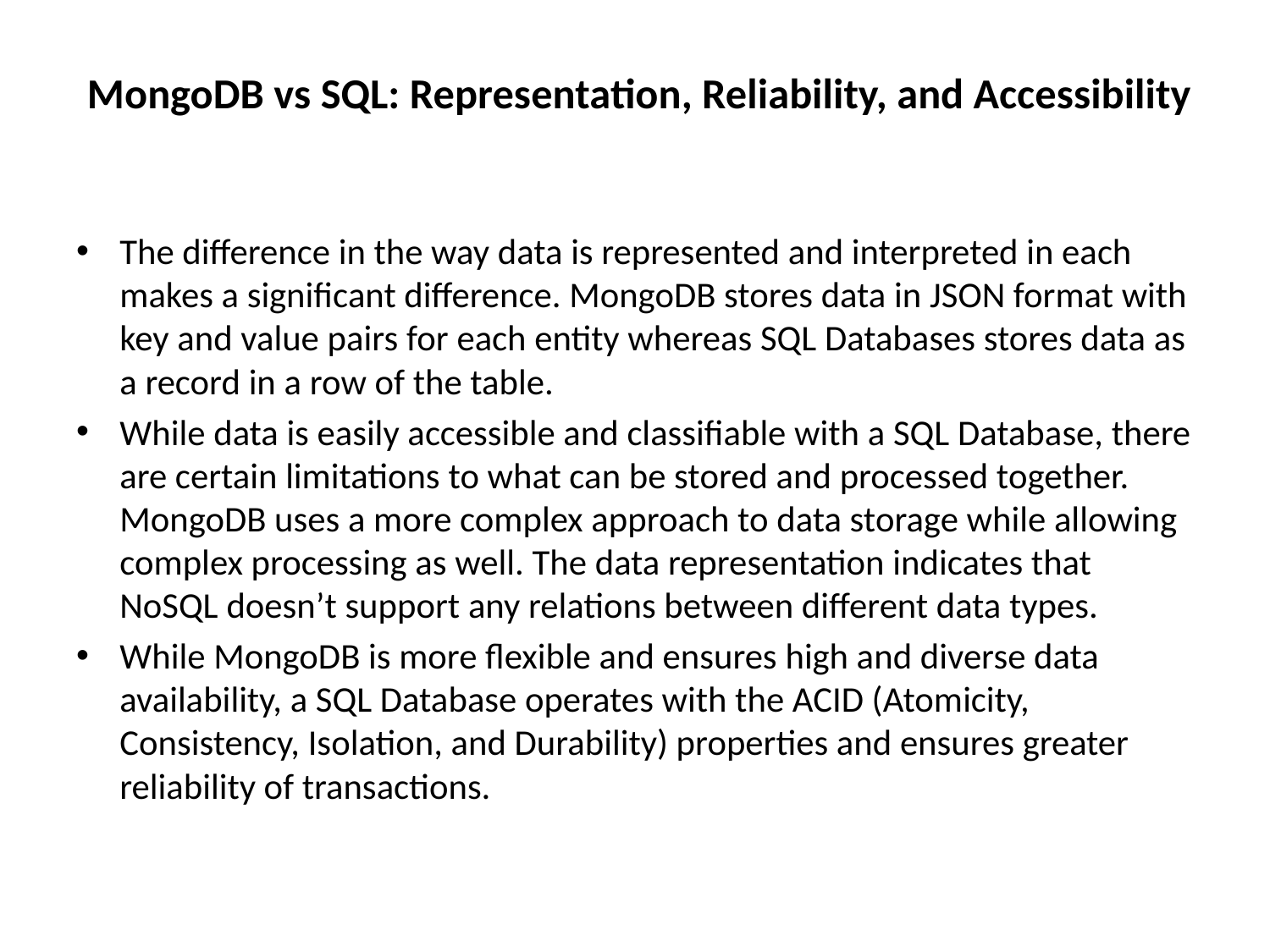

# MongoDB vs SQL: Representation, Reliability, and Accessibility
The difference in the way data is represented and interpreted in each makes a significant difference. MongoDB stores data in JSON format with key and value pairs for each entity whereas SQL Databases stores data as a record in a row of the table.
While data is easily accessible and classifiable with a SQL Database, there are certain limitations to what can be stored and processed together. MongoDB uses a more complex approach to data storage while allowing complex processing as well. The data representation indicates that NoSQL doesn’t support any relations between different data types.
While MongoDB is more flexible and ensures high and diverse data availability, a SQL Database operates with the ACID (Atomicity, Consistency, Isolation, and Durability) properties and ensures greater reliability of transactions.